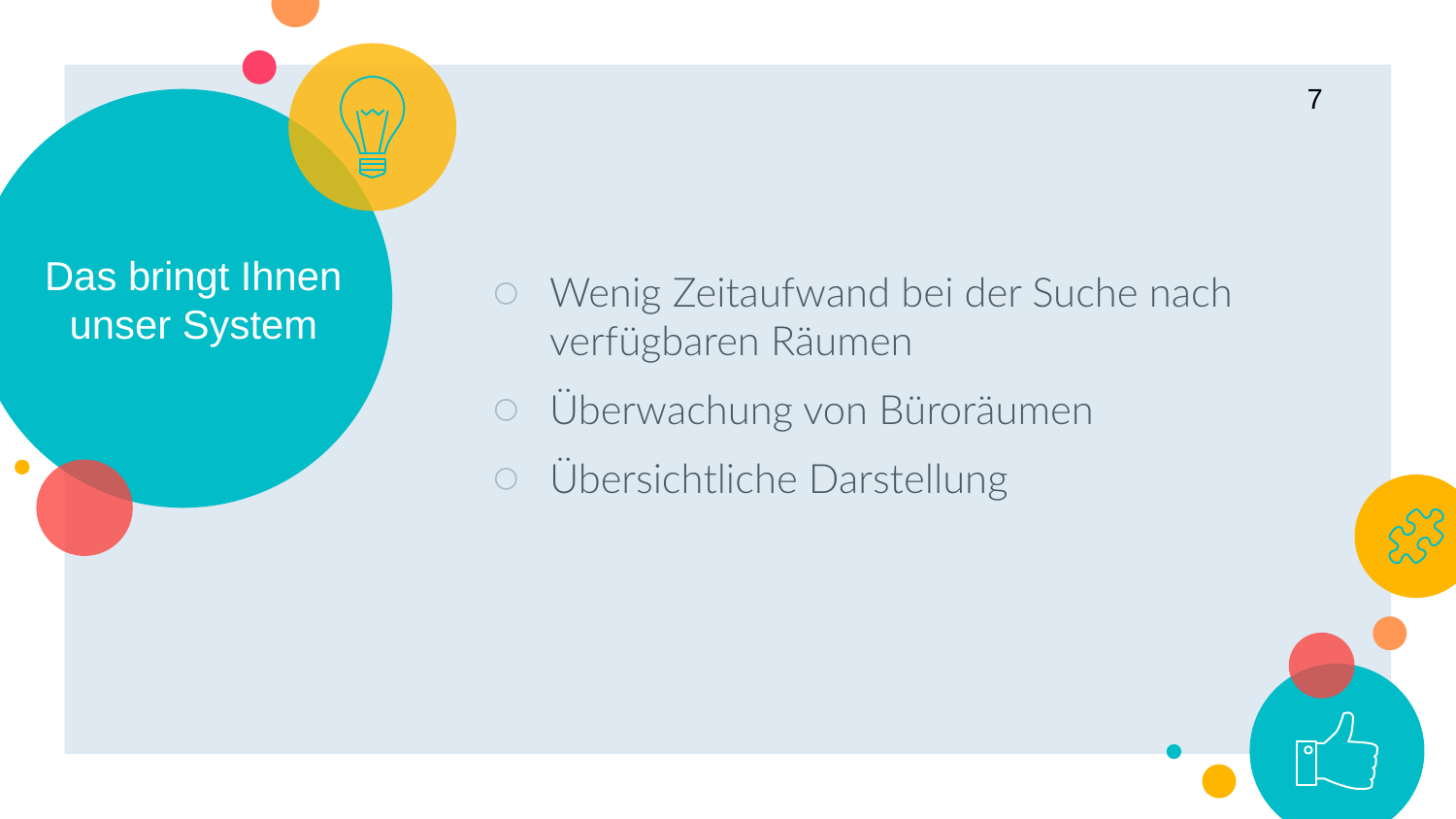

7
# Das bringt Ihnen unser System
Wenig Zeitaufwand bei der Suche nach verfügbaren Räumen
Überwachung von Büroräumen
Übersichtliche Darstellung